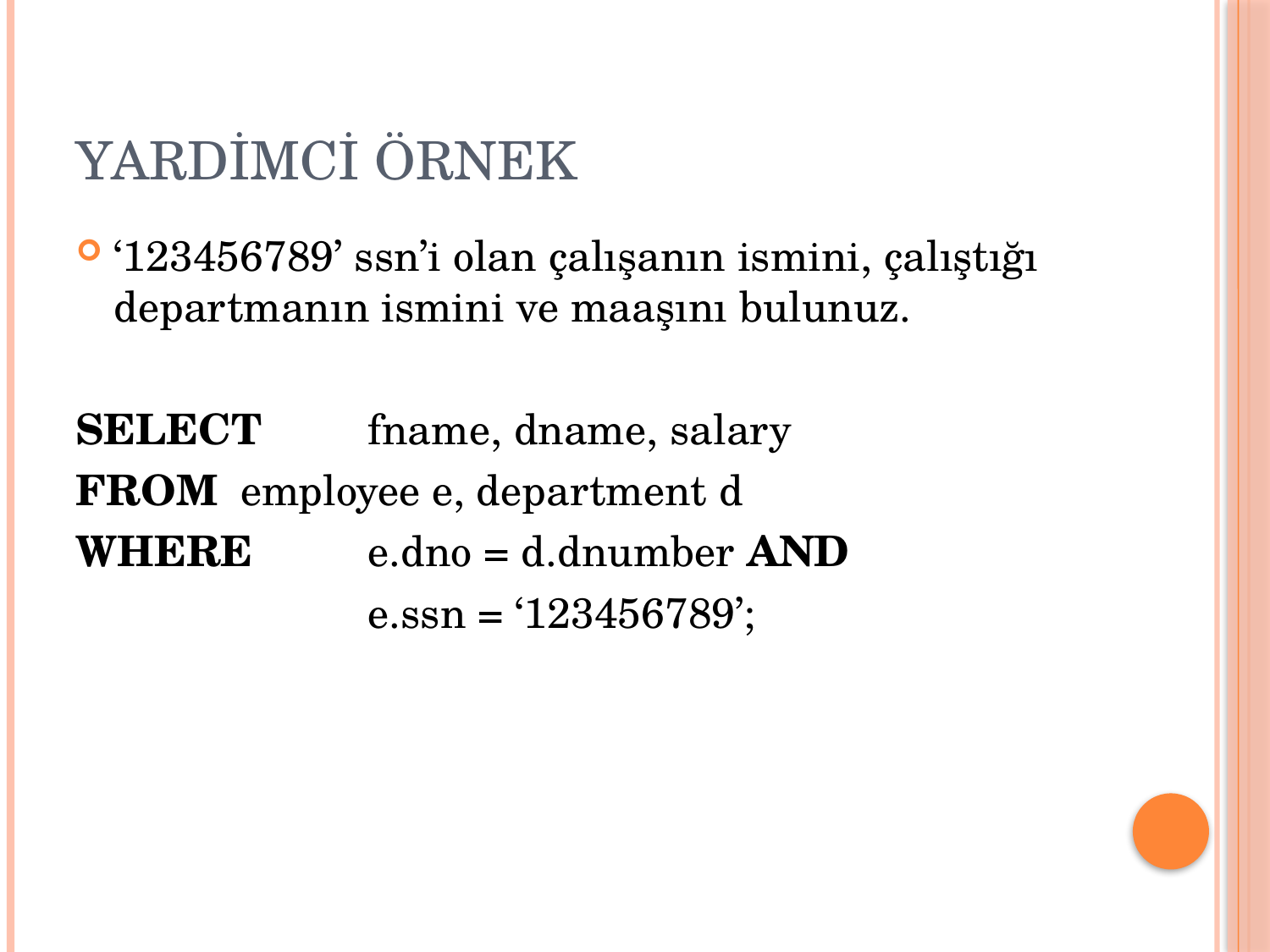

# Yardimci örnek
‘123456789’ ssn’i olan çalışanın ismini, çalıştığı departmanın ismini ve maaşını bulunuz.

SELECT 	fname, dname, salary
FROM 	employee e, department d
WHERE 	e.dno = d.dnumber AND
			e.ssn = ‘123456789’;